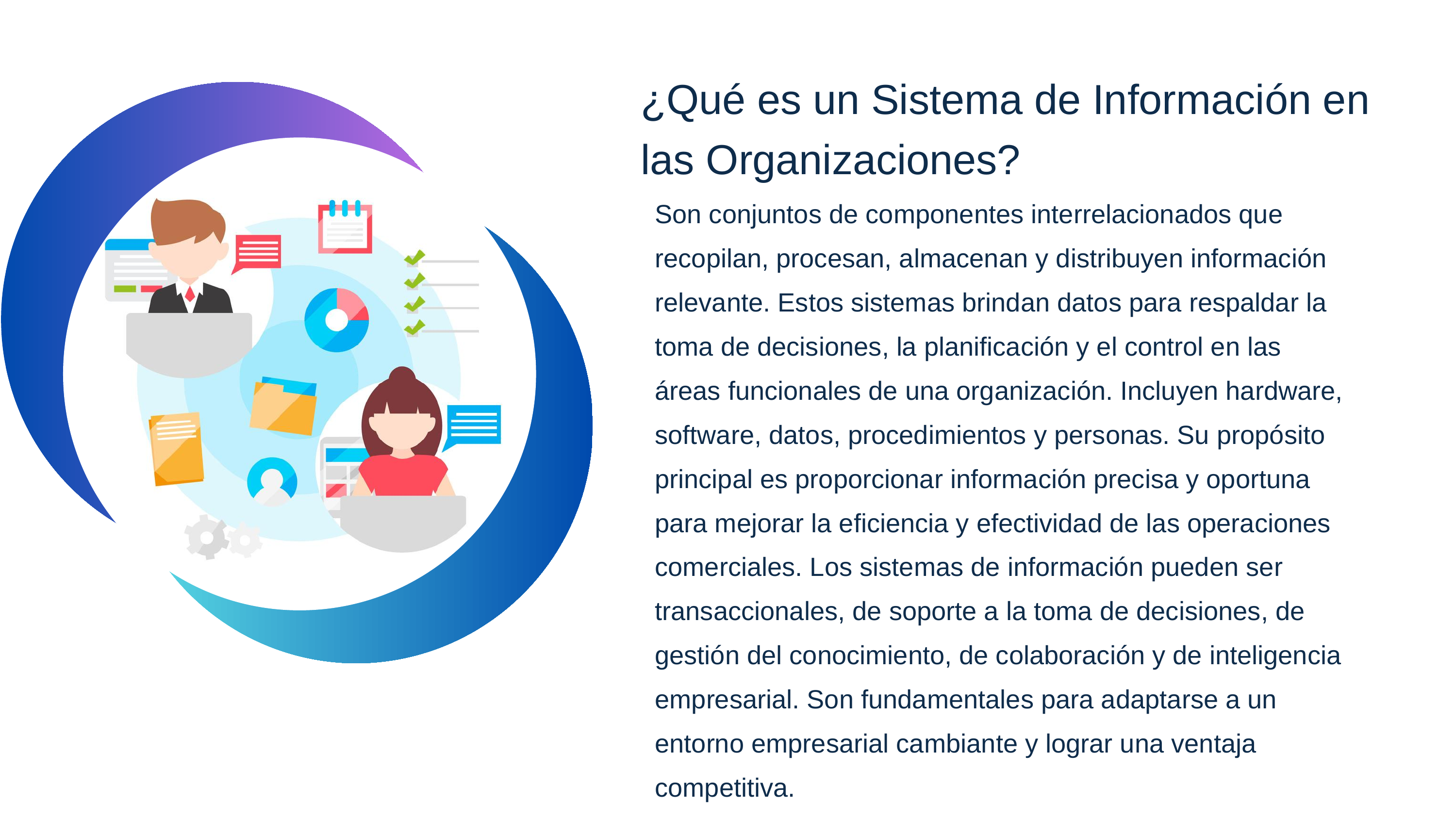

¿Qué es un Sistema de Información en las Organizaciones?

Son conjuntos de componentes interrelacionados que recopilan, procesan, almacenan y distribuyen información relevante. Estos sistemas brindan datos para respaldar la toma de decisiones, la planificación y el control en las áreas funcionales de una organización. Incluyen hardware, software, datos, procedimientos y personas. Su propósito principal es proporcionar información precisa y oportuna para mejorar la eficiencia y efectividad de las operaciones comerciales. Los sistemas de información pueden ser transaccionales, de soporte a la toma de decisiones, de gestión del conocimiento, de colaboración y de inteligencia empresarial. Son fundamentales para adaptarse a un entorno empresarial cambiante y lograr una ventaja competitiva.